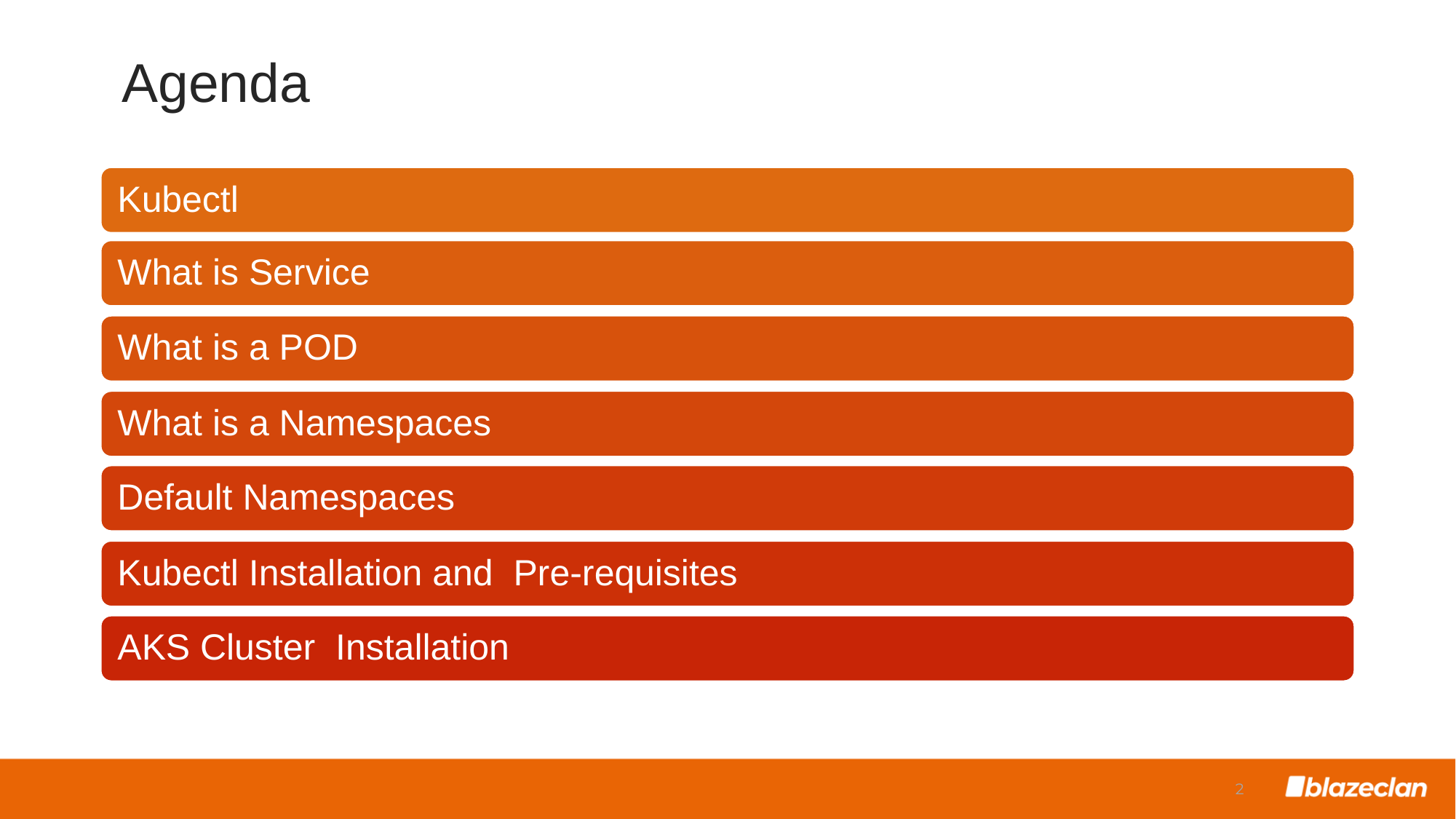

# Agenda
Kubectl
What is Service
What is a POD
What is a Namespaces
Default Namespaces
Kubectl Installation and  Pre-requisites
AKS Cluster  Installation
2